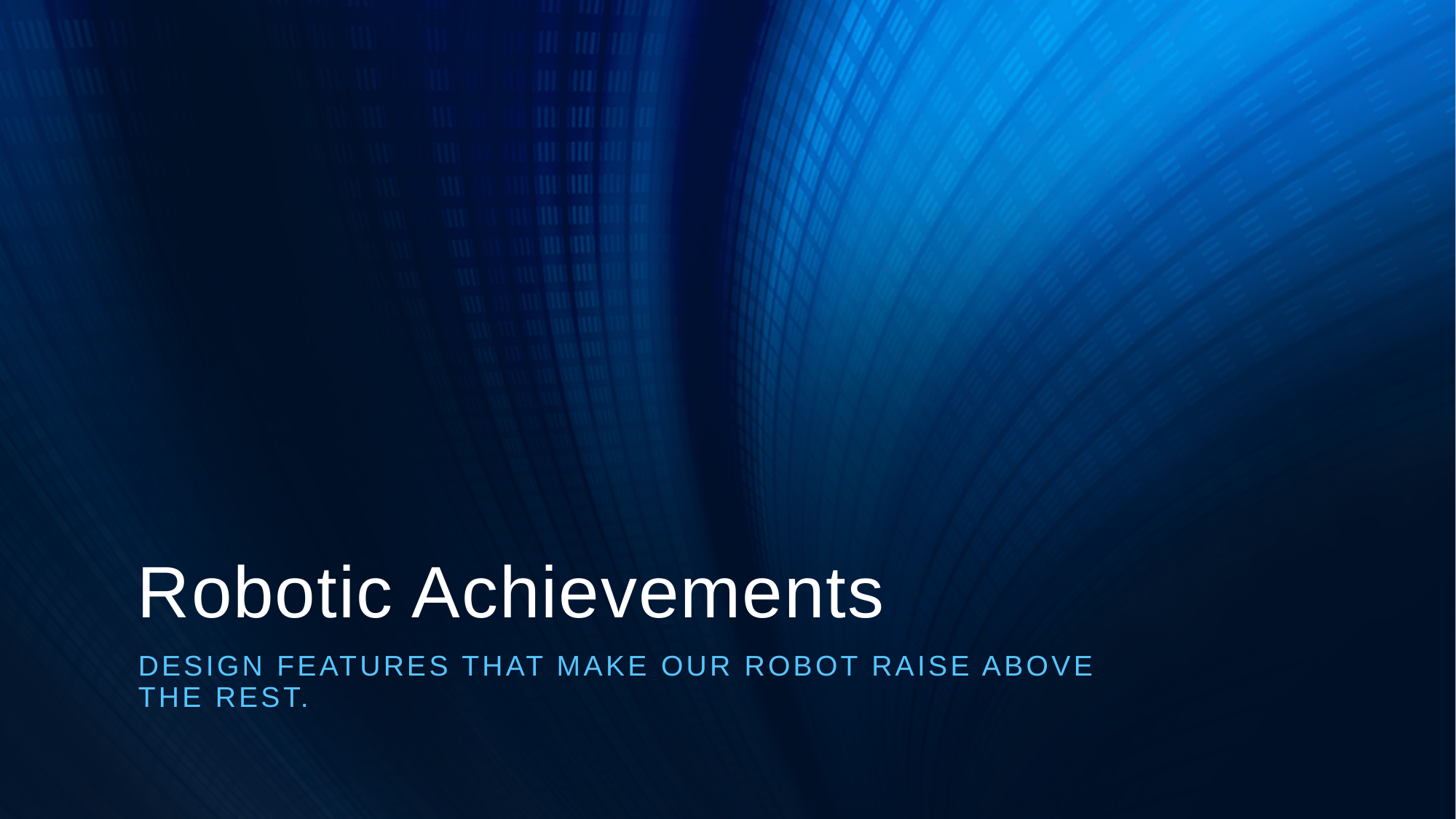

# Robotic Achievements
Design features that make our robot raise above the rest.